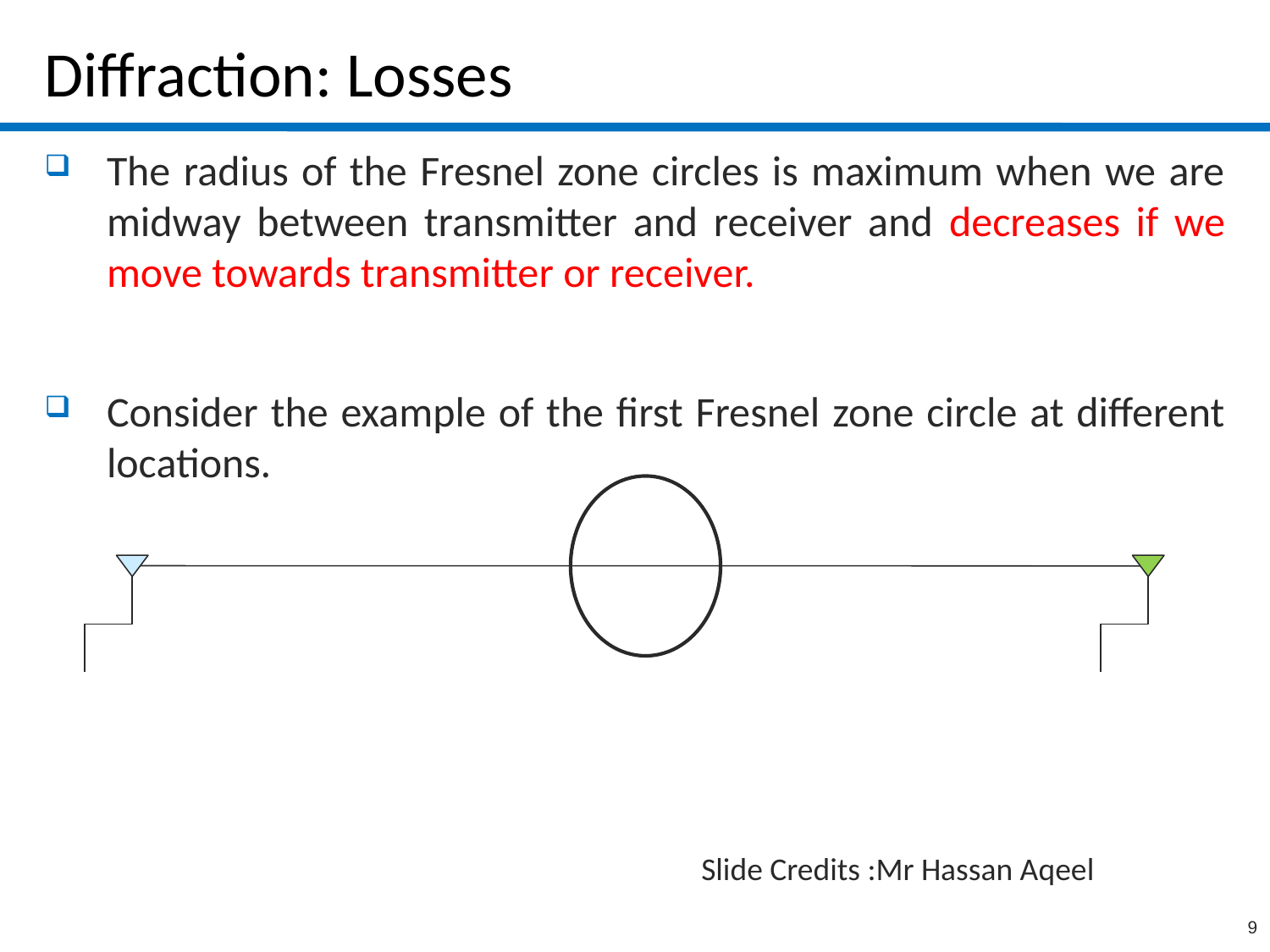

# Diffraction: Losses
The radius of the Fresnel zone circles is maximum when we are midway between transmitter and receiver and decreases if we move towards transmitter or receiver.

Consider the example of the first Fresnel zone circle at different locations.

Slide Credits :Mr Hassan Aqeel
9